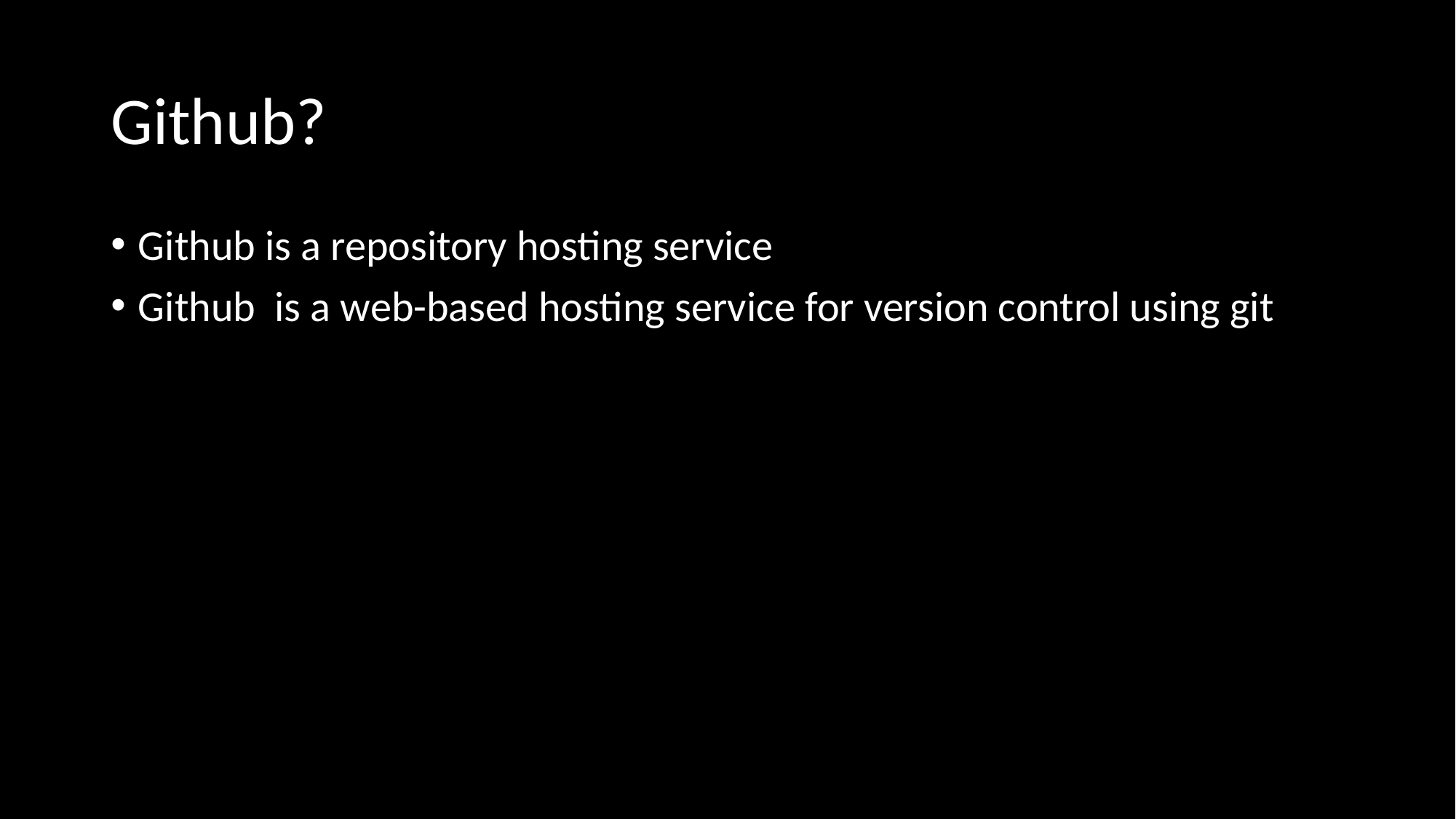

# Github?
Github is a repository hosting service
Github  is a web-based hosting service for version control using git